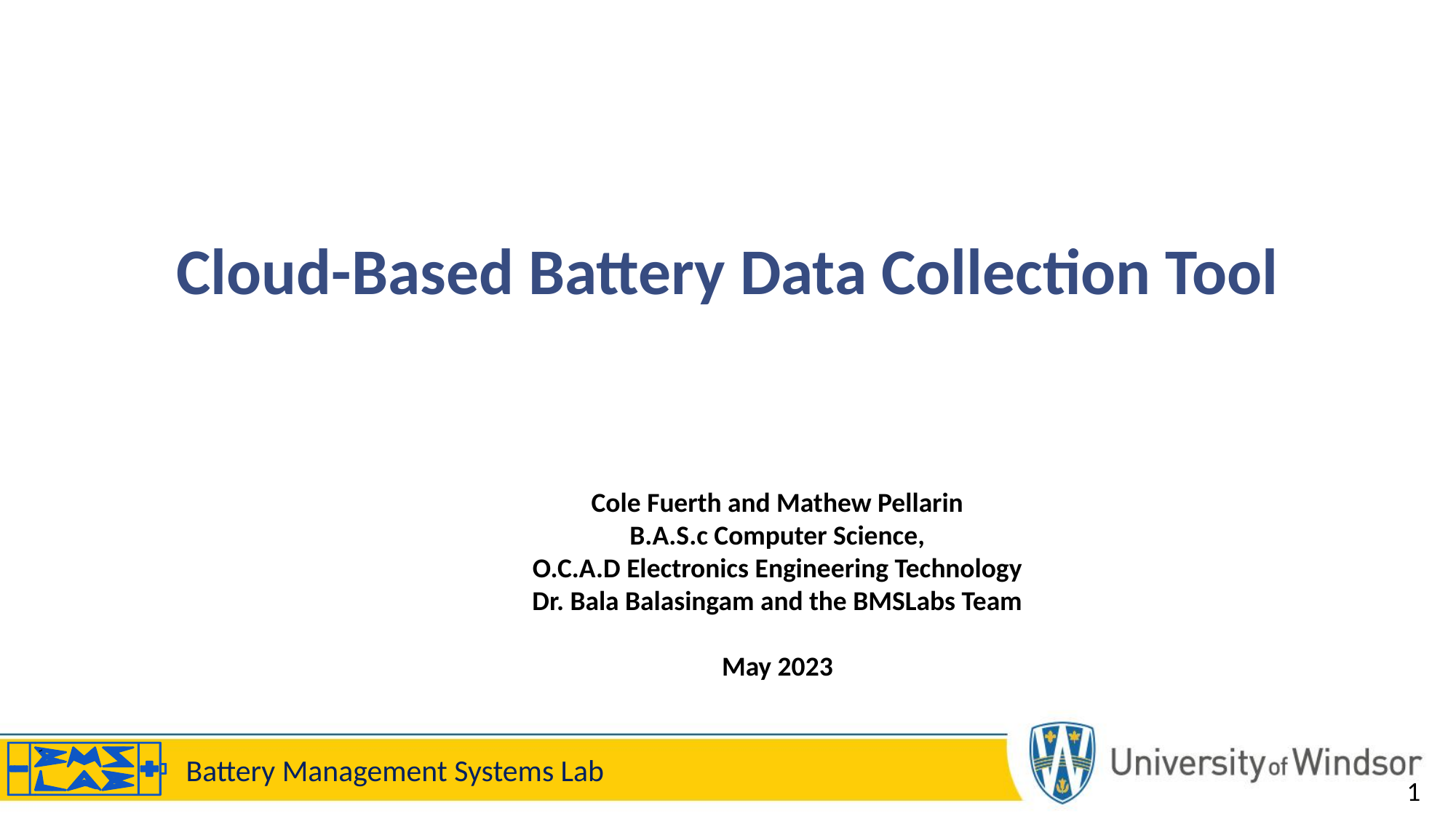

Cloud-Based Battery Data Collection Tool
Cole Fuerth and Mathew Pellarin
B.A.S.c Computer Science,
O.C.A.D Electronics Engineering Technology
Dr. Bala Balasingam and the BMSLabs Team

May 2023